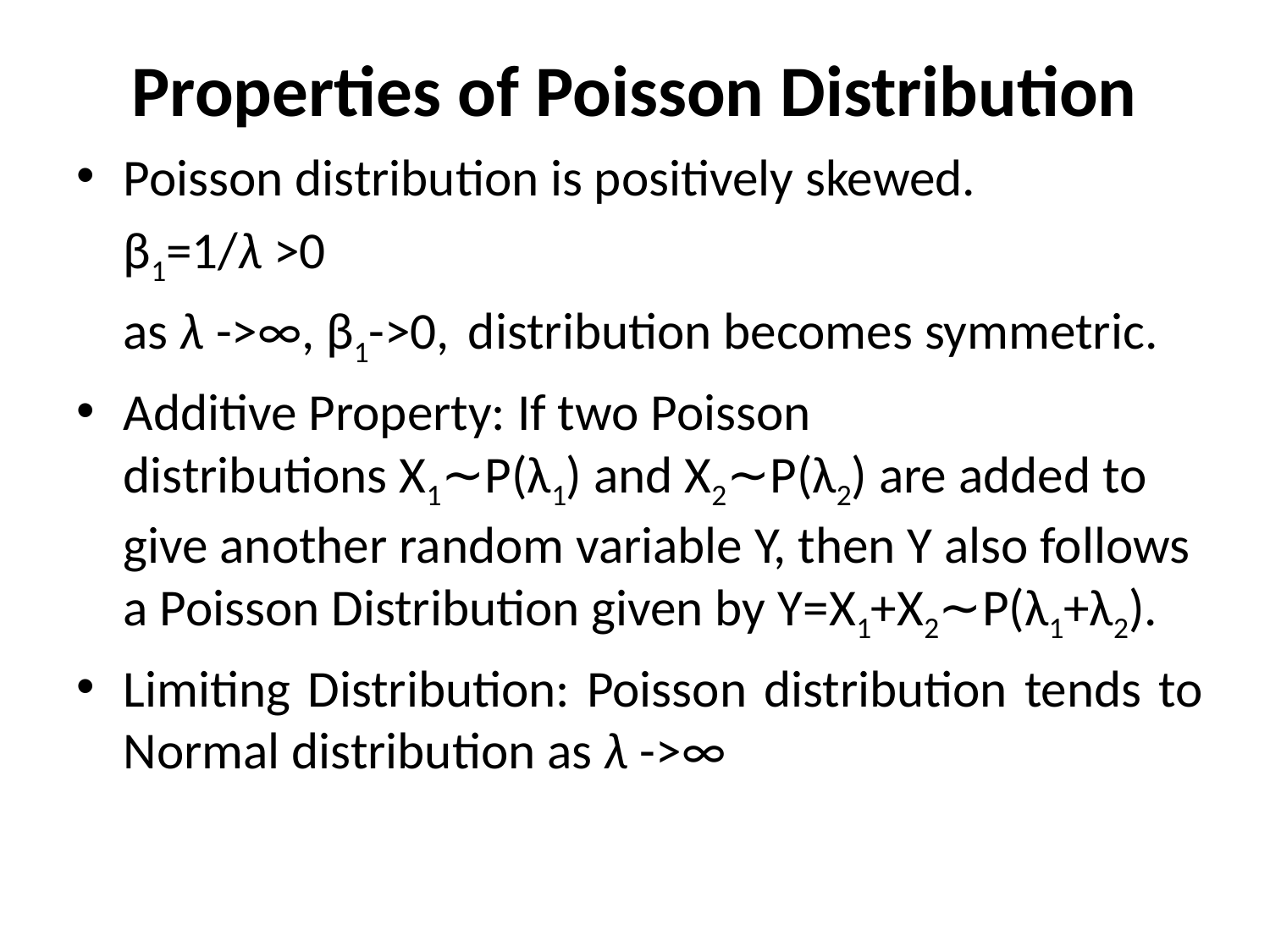

# Properties of Poisson Distribution
Poisson distribution is positively skewed.
			β1=1/λ >0
	as λ ->∞, β1->0,  distribution becomes symmetric.
Additive Property: If two Poisson distributions X1∼P(λ1) and X2∼P(λ2) are added to give another random variable Y, then Y also follows a Poisson Distribution given by Y=X1+X2∼P(λ1+λ2).
Limiting Distribution: Poisson distribution tends to Normal distribution as λ ->∞